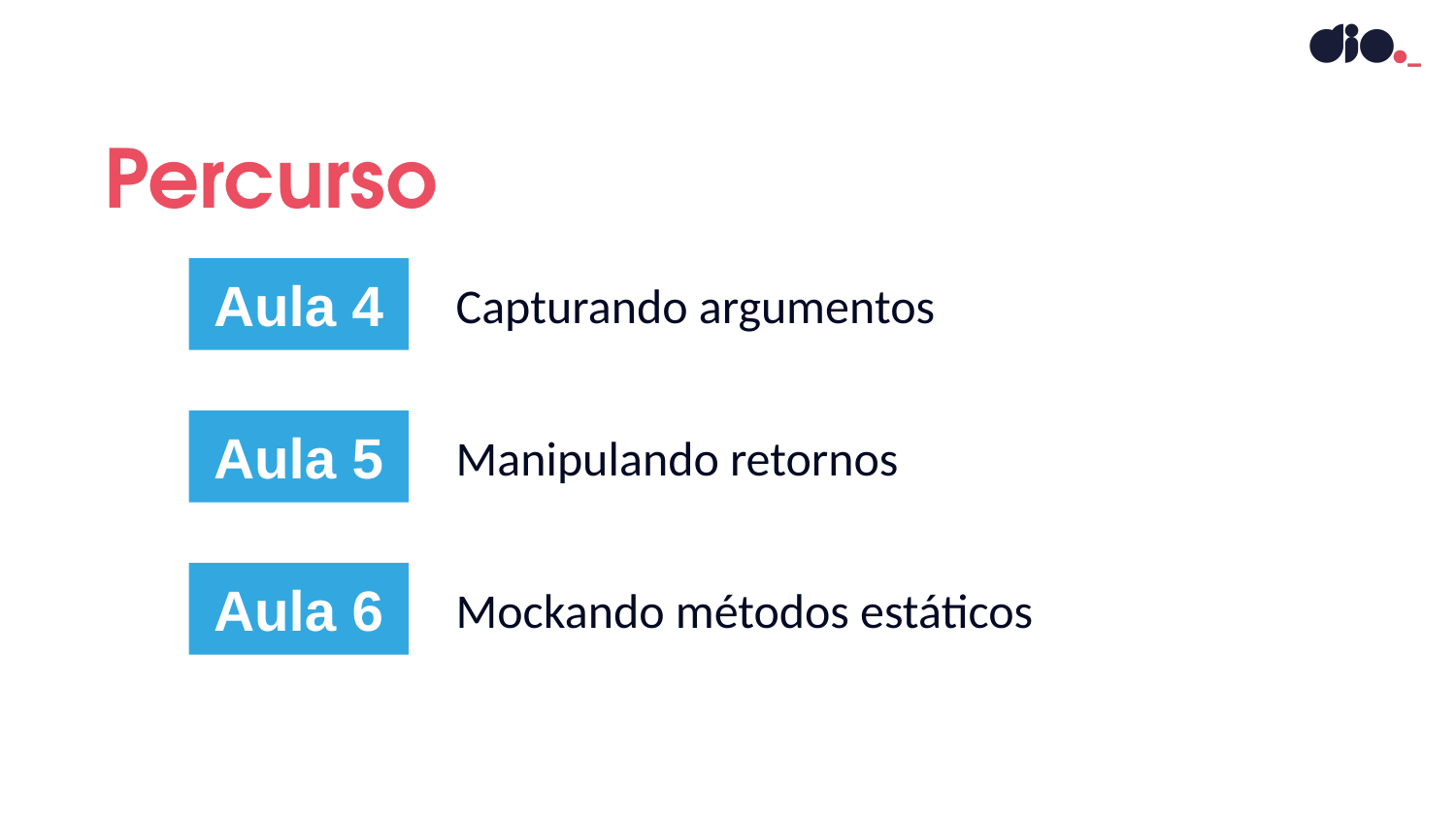

Percurso
Aula 4
Capturando argumentos
Aula 5
Manipulando retornos
Aula 6
Mockando métodos estáticos